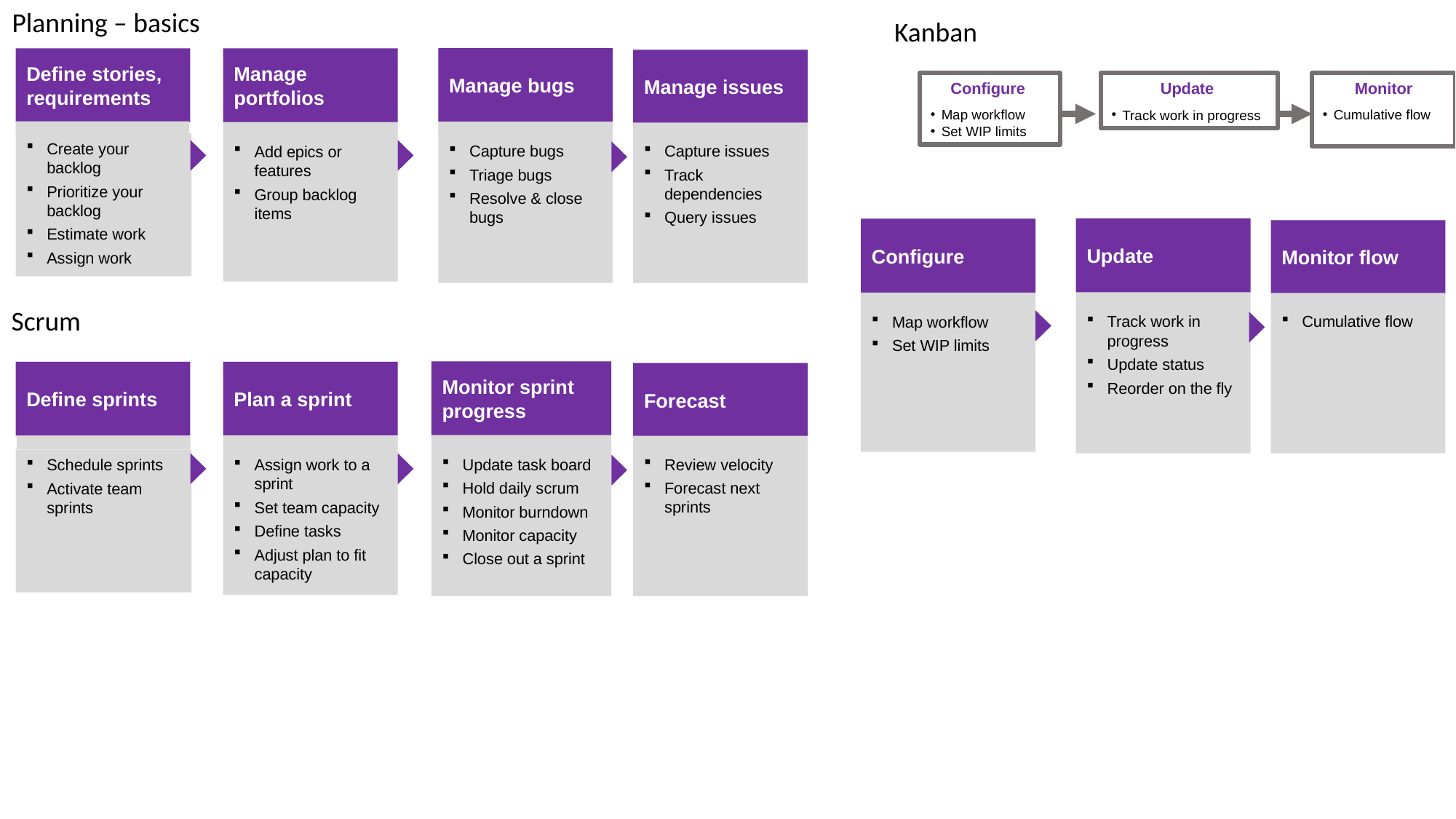

Planning – basics
Kanban
Manage bugs
Manage portfolios
Define stories, requirements
Manage issues
Configure
Map workflow
Set WIP limits
Update
Track work in progress
Monitor
Cumulative flow

Create your backlog
Prioritize your backlog
Estimate work
Assign work
Capture bugs
Triage bugs
Resolve & close bugs
Capture issues
Track dependencies
Query issues
Add epics or features
Group backlog items

Update
Configure
Monitor flow

Scrum
Track work in progress
Update status
Reorder on the fly
Cumulative flow
Map workflow
Set WIP limits

Monitor sprint progress
Plan a sprint
Define sprints
Forecast

Update task board
Hold daily scrum
Monitor burndown
Monitor capacity
Close out a sprint
Review velocity
Forecast next sprints
Schedule sprints
Activate team sprints
Assign work to a sprint
Set team capacity
Define tasks
Adjust plan to fit capacity